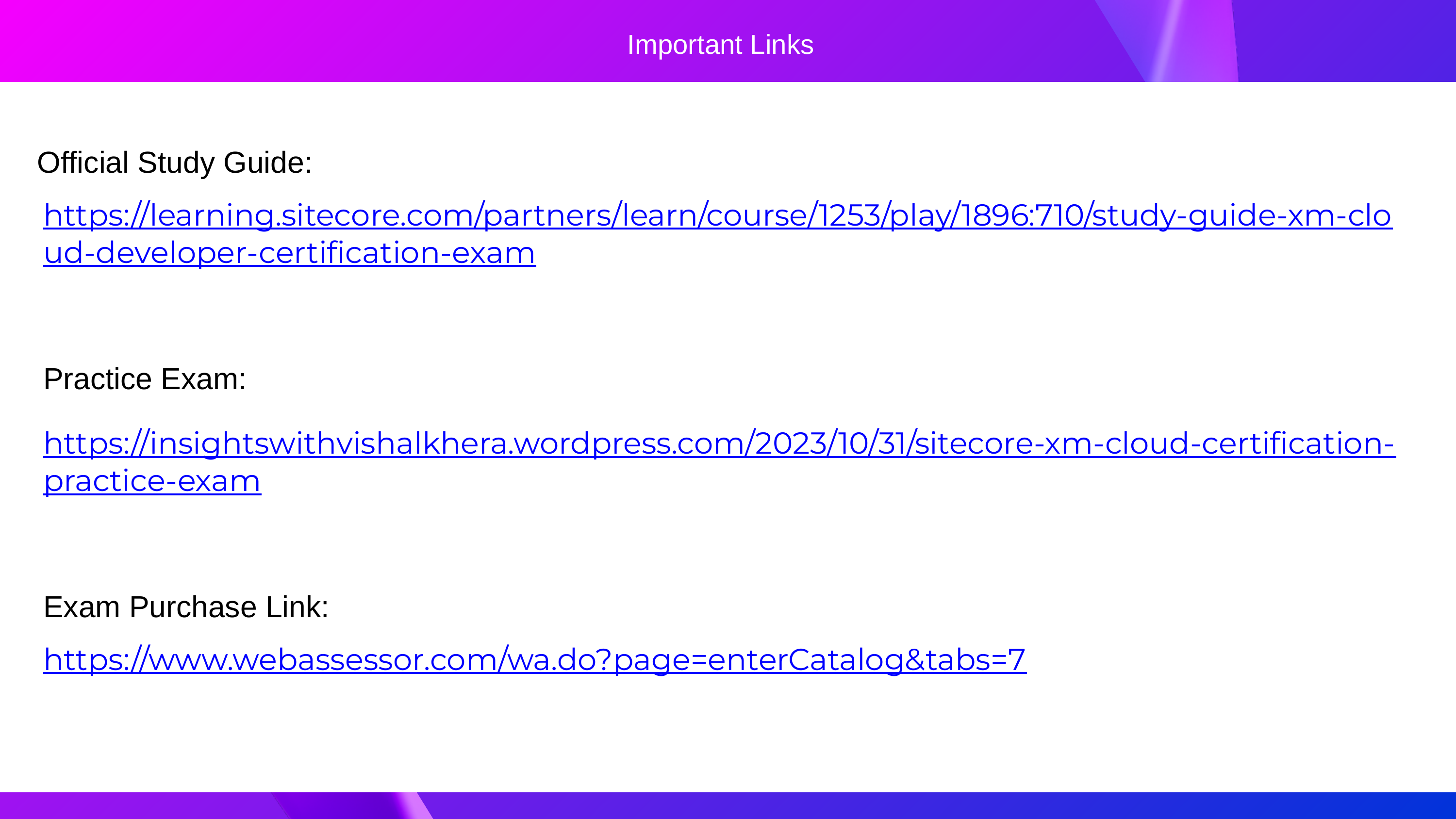

Important Links

Official Study Guide:
https://learning.sitecore.com/partners/learn/course/1253/play/1896:710/study-guide-xm-cloud-developer-certification-exam
Practice Exam:
https://insightswithvishalkhera.wordpress.com/2023/10/31/sitecore-xm-cloud-certification-practice-exam
Exam Purchase Link:

https://www.webassessor.com/wa.do?page=enterCatalog&tabs=7